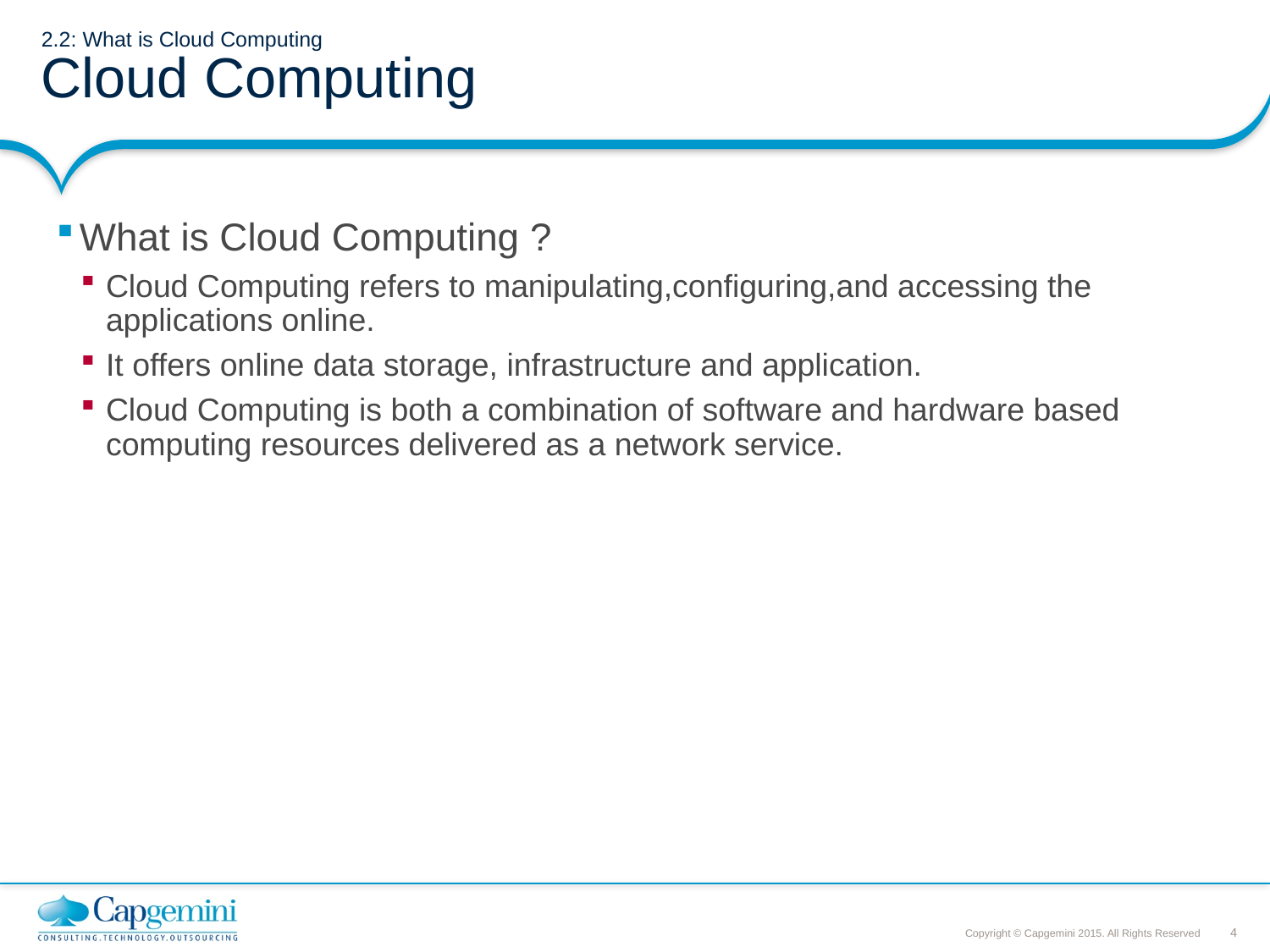

# 2.2: What is Cloud Computing Cloud Computing
What is Cloud Computing ?
Cloud Computing refers to manipulating,configuring,and accessing the applications online.
It offers online data storage, infrastructure and application.
Cloud Computing is both a combination of software and hardware based computing resources delivered as a network service.